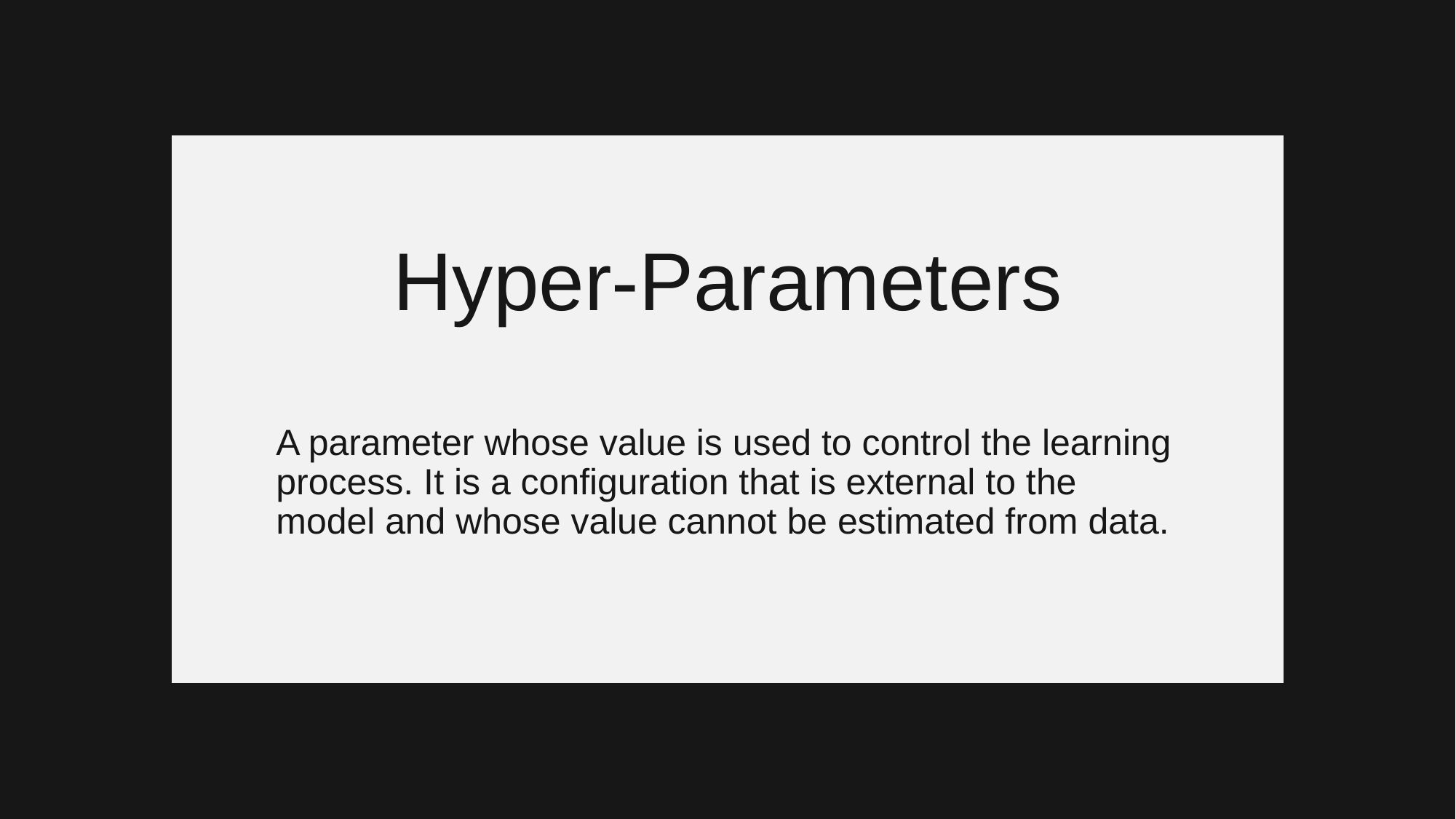

Hyper-Parameters
A parameter whose value is used to control the learning process. It is a configuration that is external to the model and whose value cannot be estimated from data.